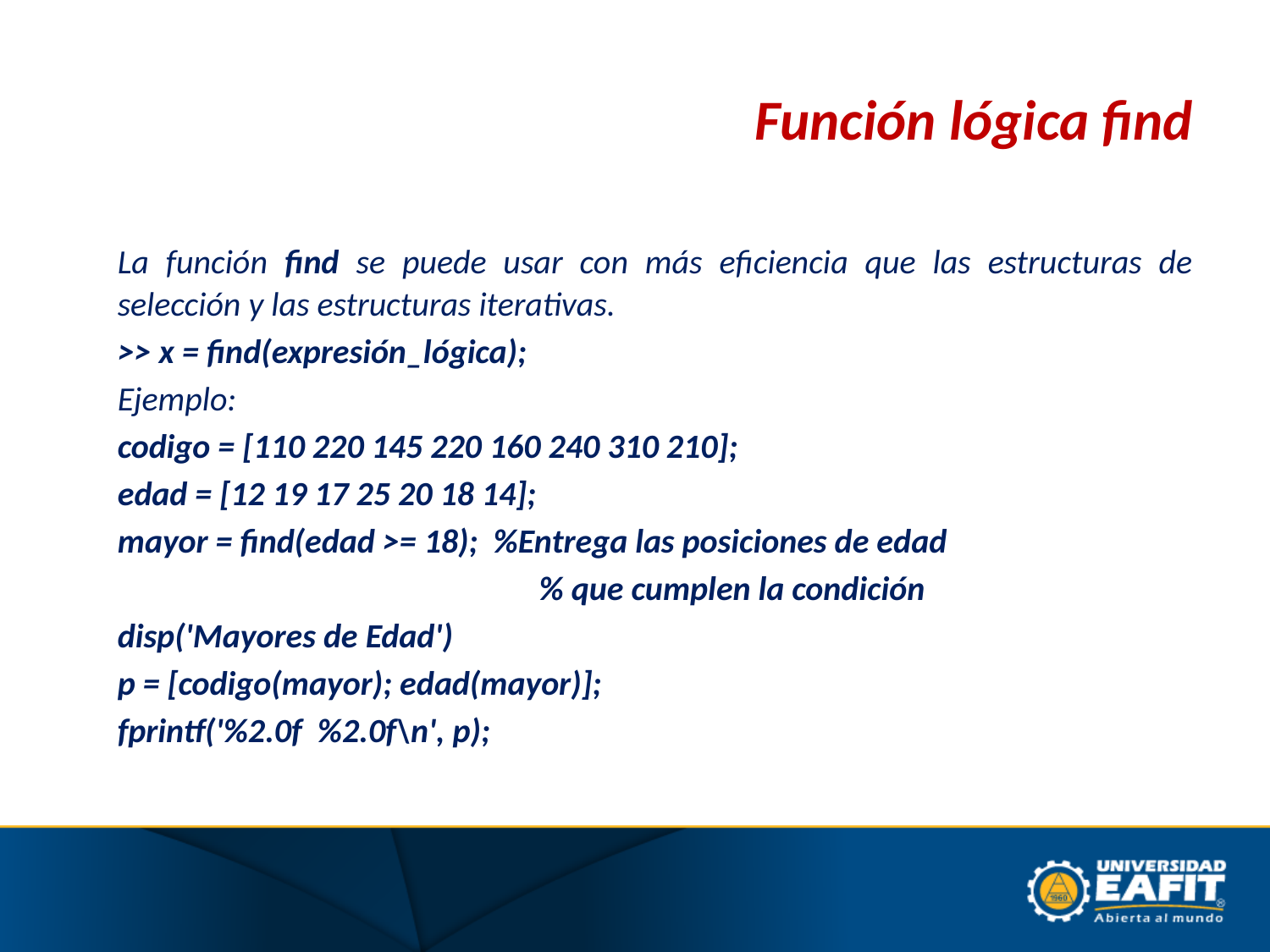

# Función lógica find
	La función find se puede usar con más eficiencia que las estructuras de selección y las estructuras iterativas.
	>> x = find(expresión_lógica);
	Ejemplo:
	codigo = [110 220 145 220 160 240 310 210];
	edad = [12 19 17 25 20 18 14];
	mayor = find(edad >= 18);  %Entrega las posiciones de edad
					  % que cumplen la condición
	disp('Mayores de Edad')
	p = [codigo(mayor); edad(mayor)];
	fprintf('%2.0f  %2.0f\n', p);